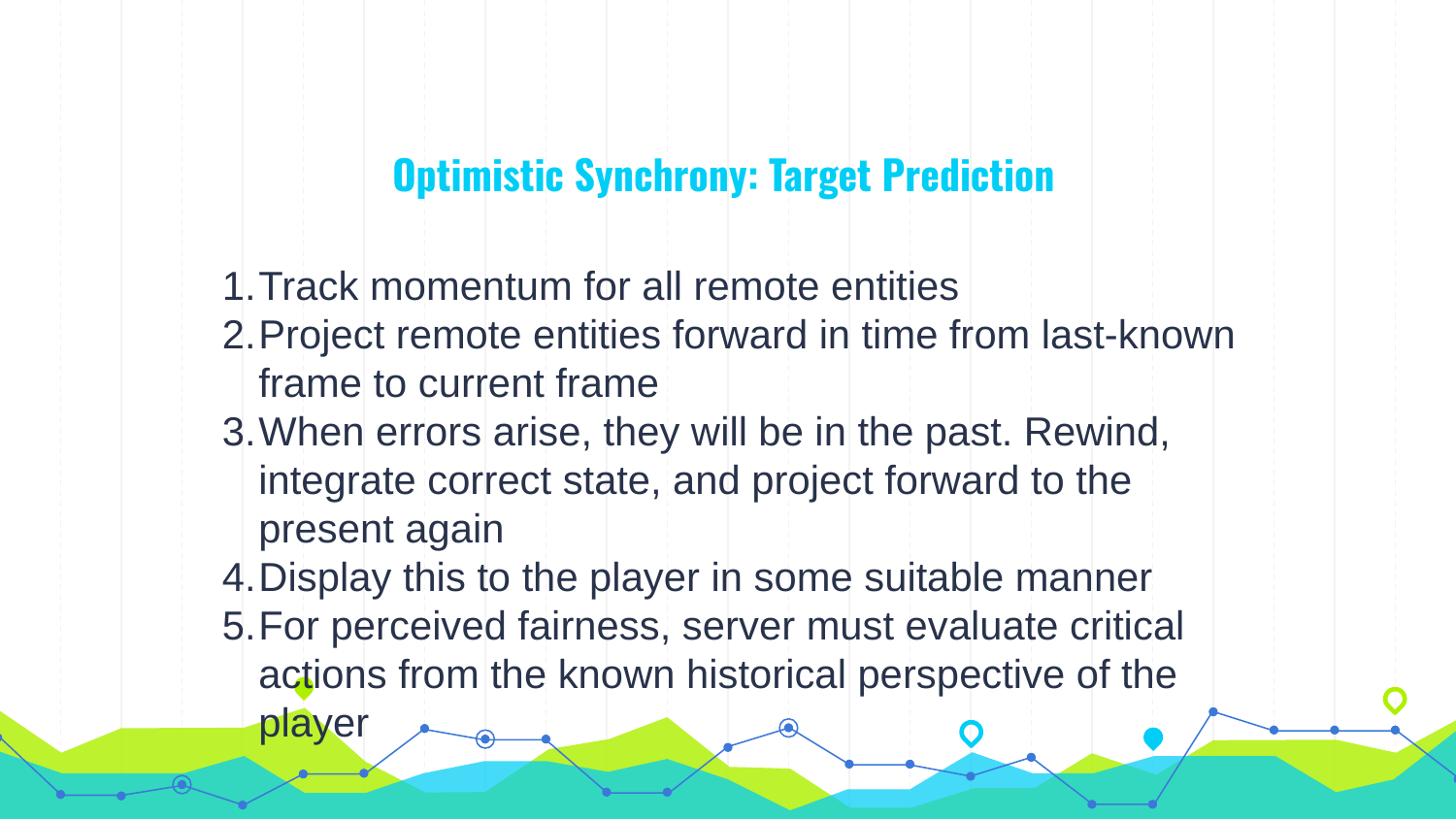

# Optimistic Synchrony: Target Prediction
Track momentum for all remote entities
Project remote entities forward in time from last-known frame to current frame
When errors arise, they will be in the past. Rewind, integrate correct state, and project forward to the present again
Display this to the player in some suitable manner
For perceived fairness, server must evaluate critical actions from the known historical perspective of the player